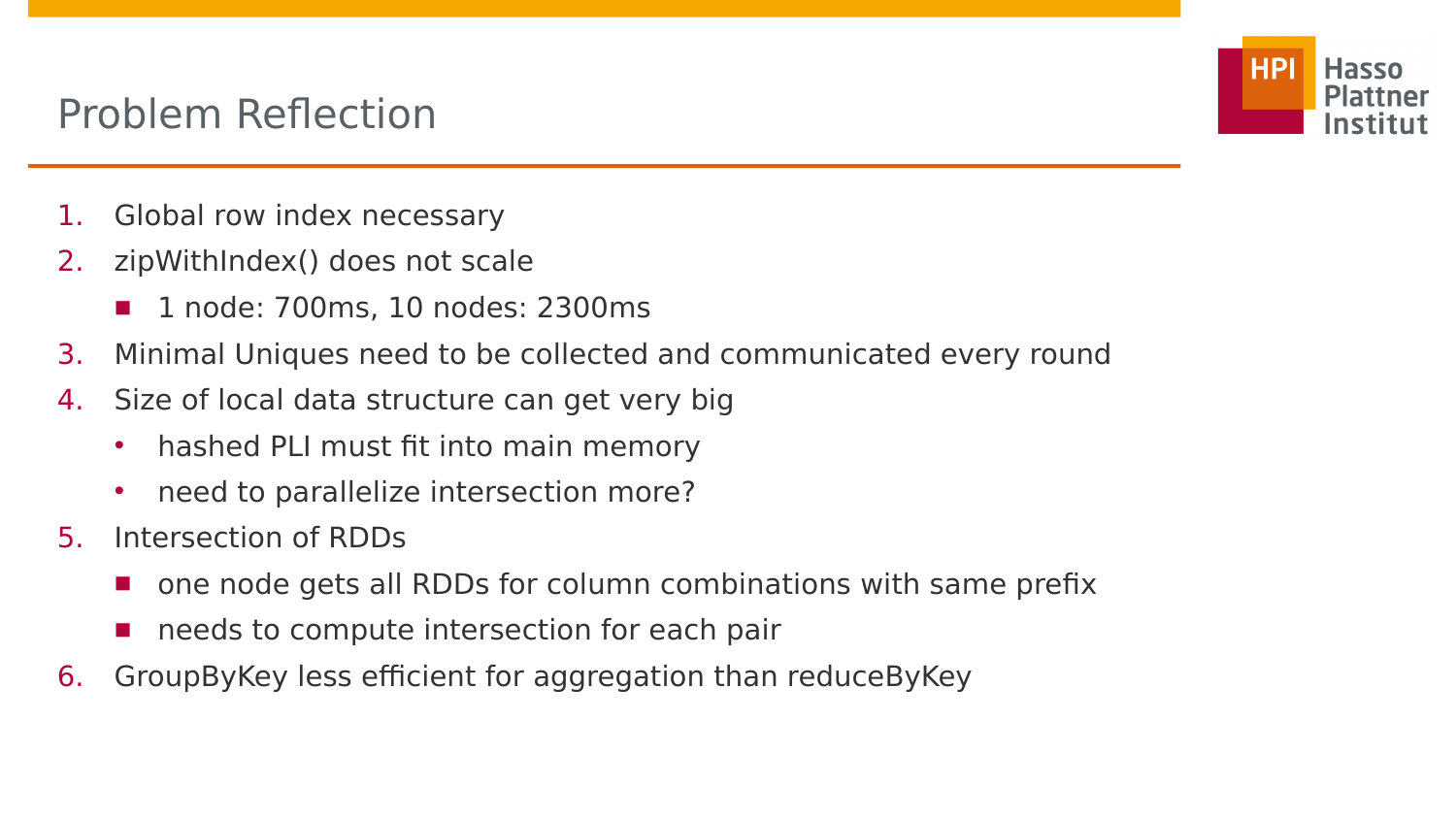

# Problem Reflection
Global row index necessary
zipWithIndex() does not scale
1 node: 700ms, 10 nodes: 2300ms
Minimal Uniques need to be collected and communicated every round
Size of local data structure can get very big
hashed PLI must fit into main memory
need to parallelize intersection more?
Intersection of RDDs
one node gets all RDDs for column combinations with same prefix
needs to compute intersection for each pair
GroupByKey less efficient for aggregation than reduceByKey